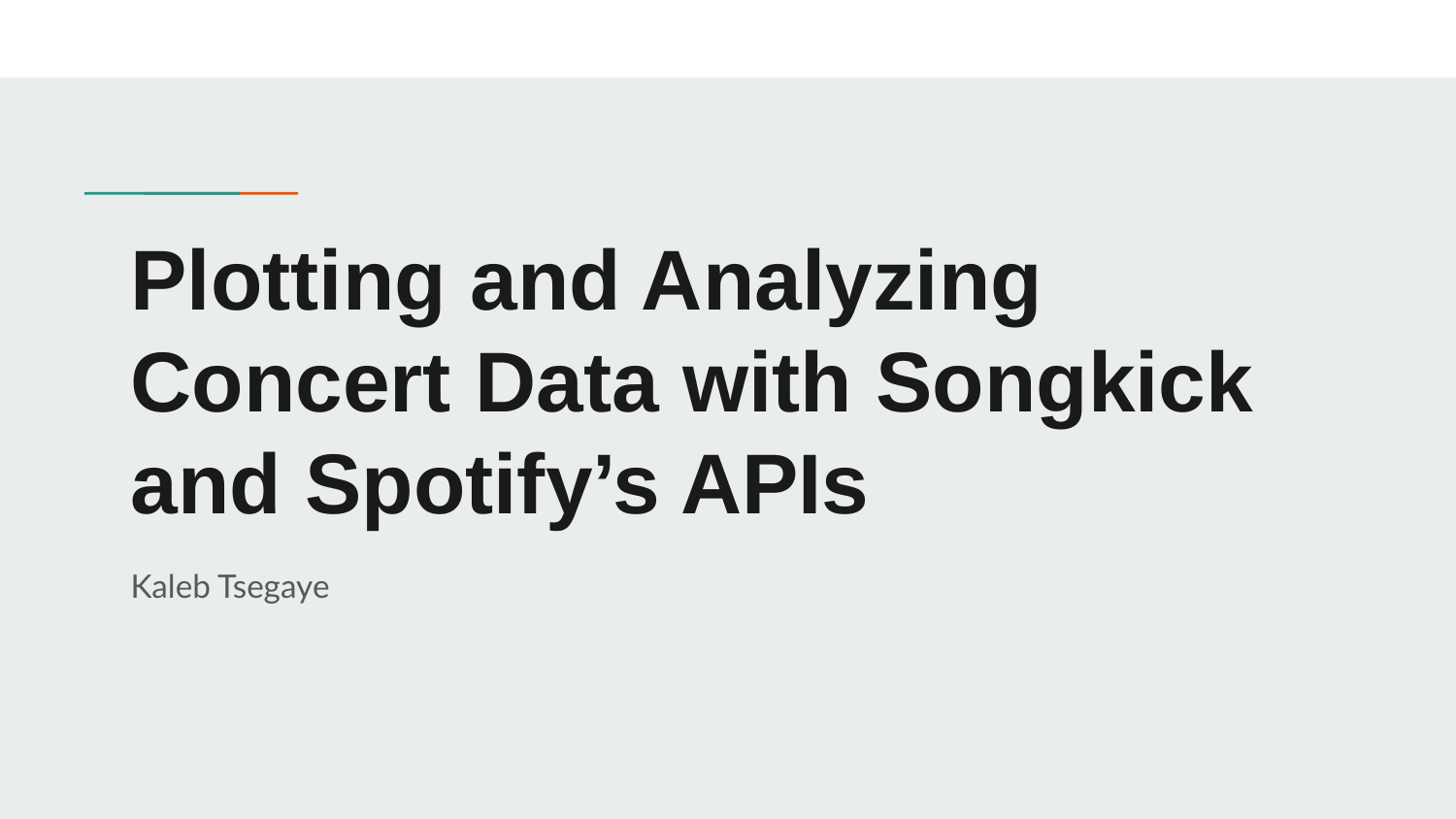

# Plotting and Analyzing Concert Data with Songkick and Spotify’s APIs
Kaleb Tsegaye